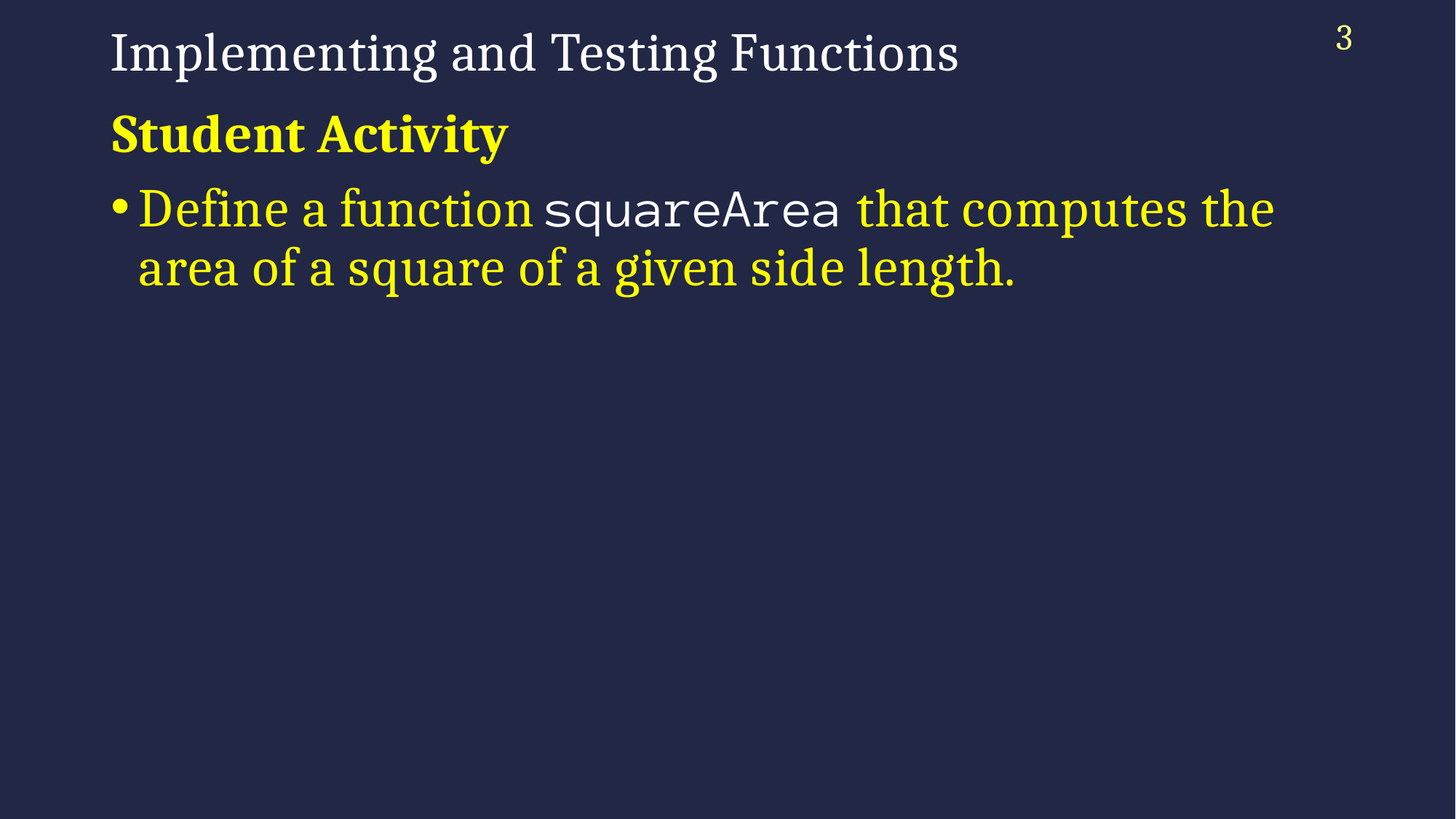

3
# Implementing and Testing Functions
Student Activity
Define a function squareArea that computes the area of a square of a given side length.